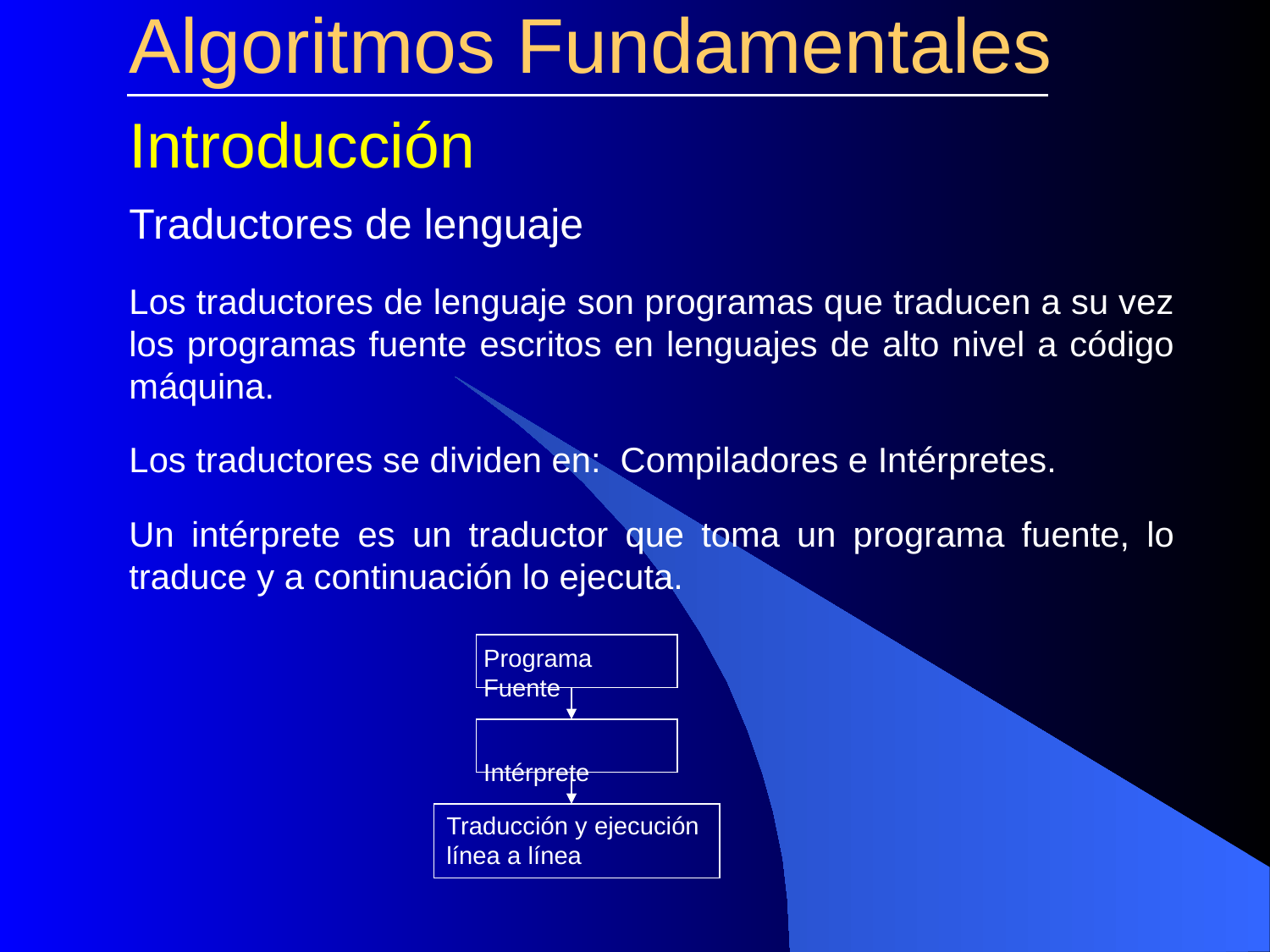

# Algoritmos Fundamentales
Introducción
Traductores de lenguaje
Los traductores de lenguaje son programas que traducen a su vez los programas fuente escritos en lenguajes de alto nivel a código máquina.
Los traductores se dividen en:  Compiladores e Intérpretes.
Un intérprete es un traductor que toma un programa fuente, lo traduce y a continuación lo ejecuta.

Programa Fuente

    Intérprete

Traducción y ejecución línea a línea